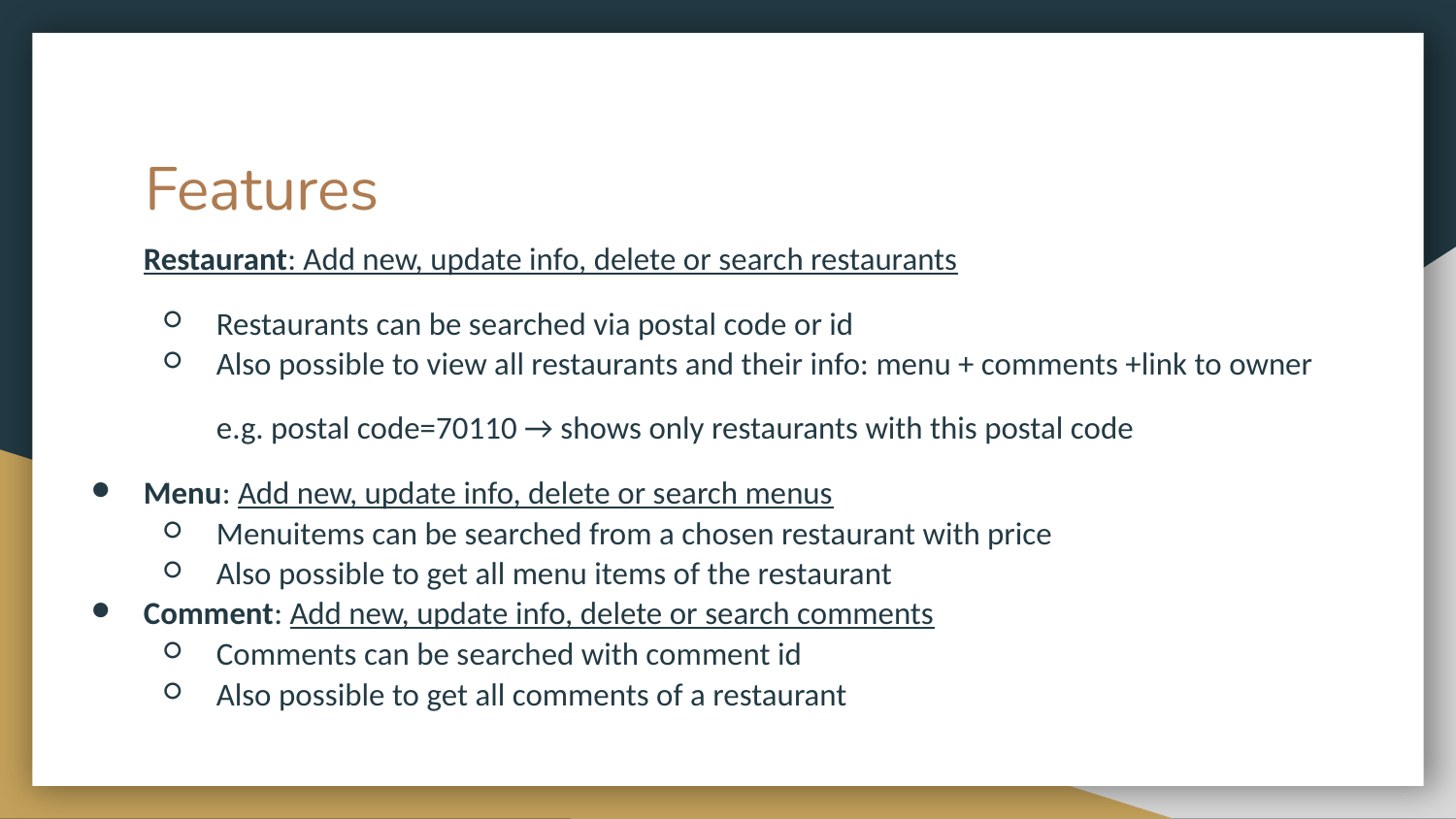

# Features
Restaurant: Add new, update info, delete or search restaurants
Restaurants can be searched via postal code or id
Also possible to view all restaurants and their info: menu + comments +link to owner
e.g. postal code=70110 → shows only restaurants with this postal code
Menu: Add new, update info, delete or search menus
Menuitems can be searched from a chosen restaurant with price
Also possible to get all menu items of the restaurant
Comment: Add new, update info, delete or search comments
Comments can be searched with comment id
Also possible to get all comments of a restaurant